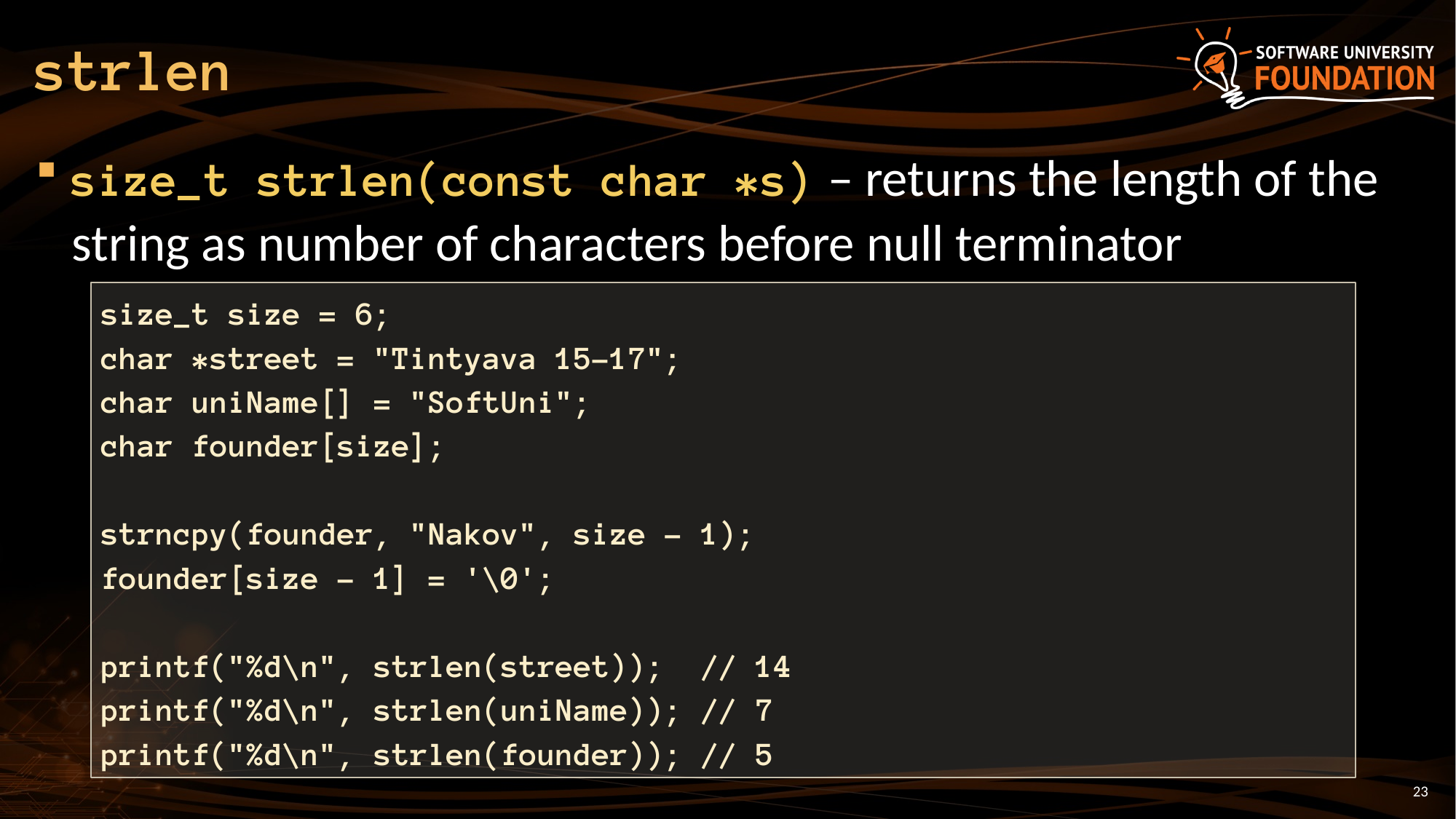

# strlen
size_t strlen(const char *s) – returns the length of the string as number of characters before null terminator
size_t size = 6;
char *street = "Tintyava 15-17";
char uniName[] = "SoftUni";
char founder[size];

strncpy(founder, "Nakov", size - 1);
founder[size – 1] = '\0';

printf("%d\n", strlen(street));  // 14
printf("%d\n", strlen(uniName)); // 7
printf("%d\n", strlen(founder)); // 5
23